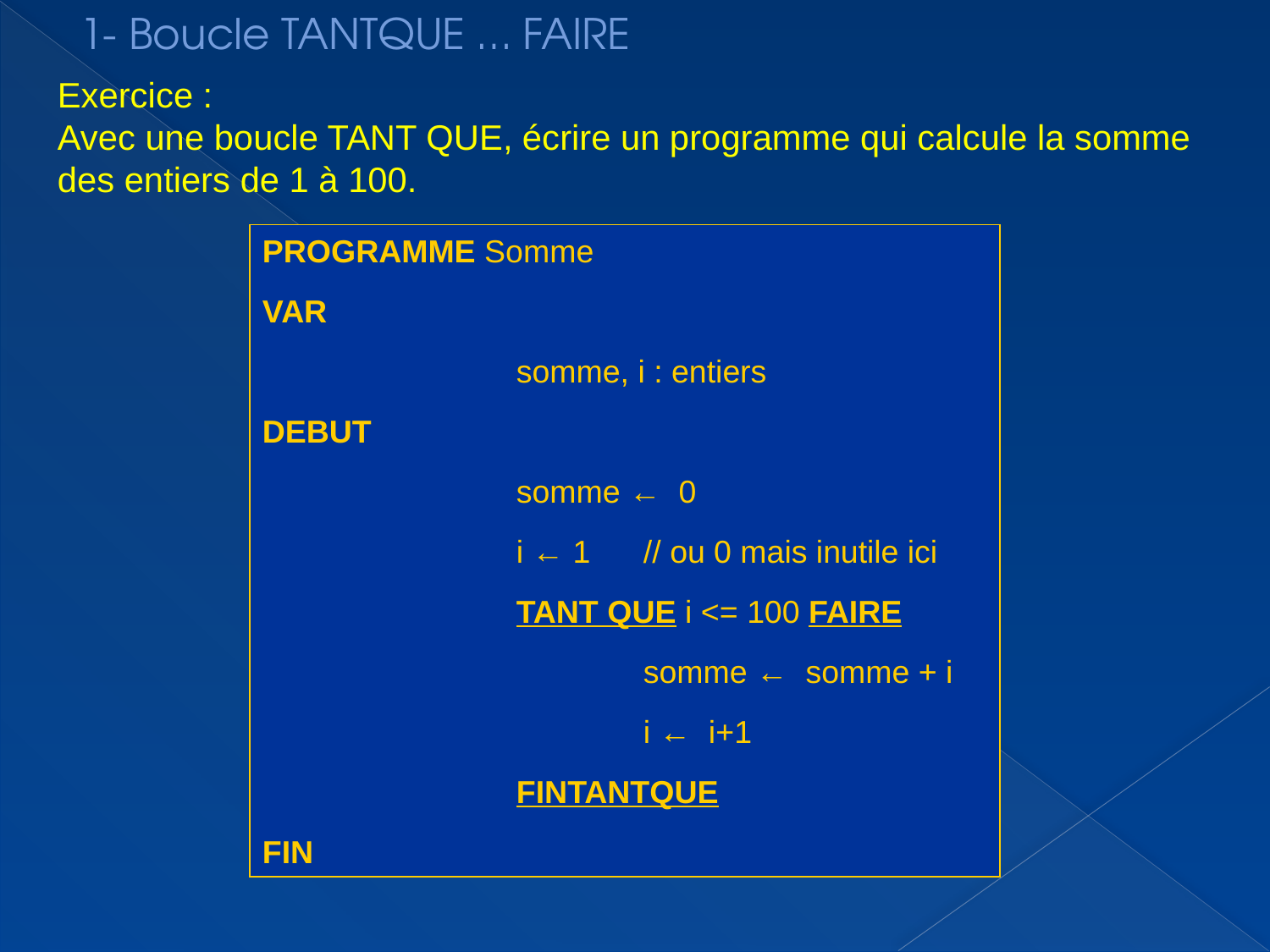

1- Boucle TANTQUE … FAIRE
Exercice :
Avec une boucle TANT QUE, écrire un programme qui calcule la somme des entiers de 1 à 100.

PROGRAMME Somme
VAR
		somme, i : entiers
DEBUT
		somme ←  0
		i ← 1  	// ou 0 mais inutile ici
		TANT QUE i <= 100 FAIRE
			somme ←  somme + i
			i ←  i+1
		FINTANTQUE
FIN